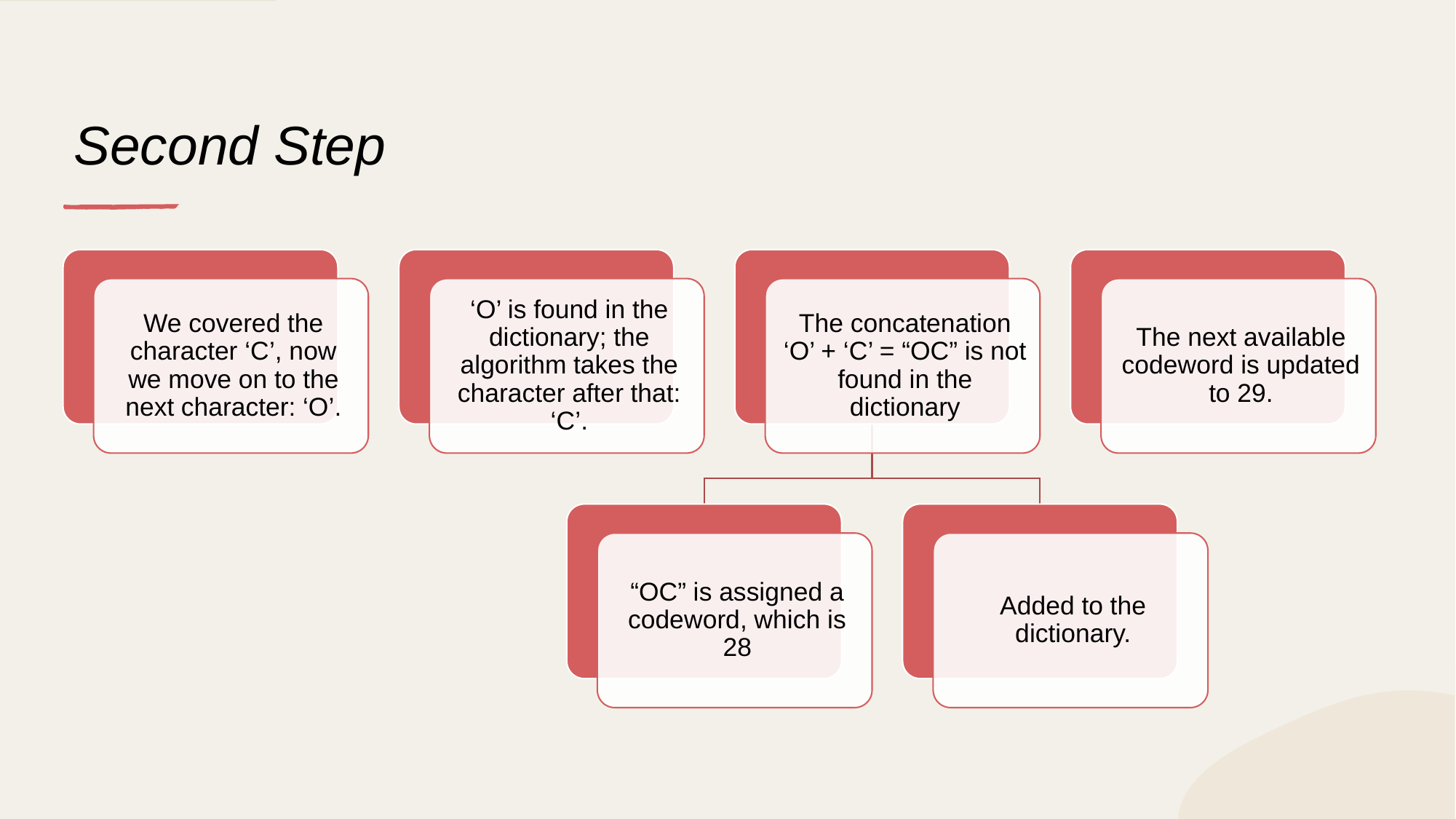

# Second Step

We covered the character ‘C’, now we move on to the next character: ‘O’.
‘O’ is found in the dictionary; the algorithm takes the character after that: ‘C’.
The concatenation ‘O’ + ‘C’ = “OC” is not found in the dictionary
“OC” is assigned a codeword, which is 28
Added to the dictionary.
The next available codeword is updated to 29.